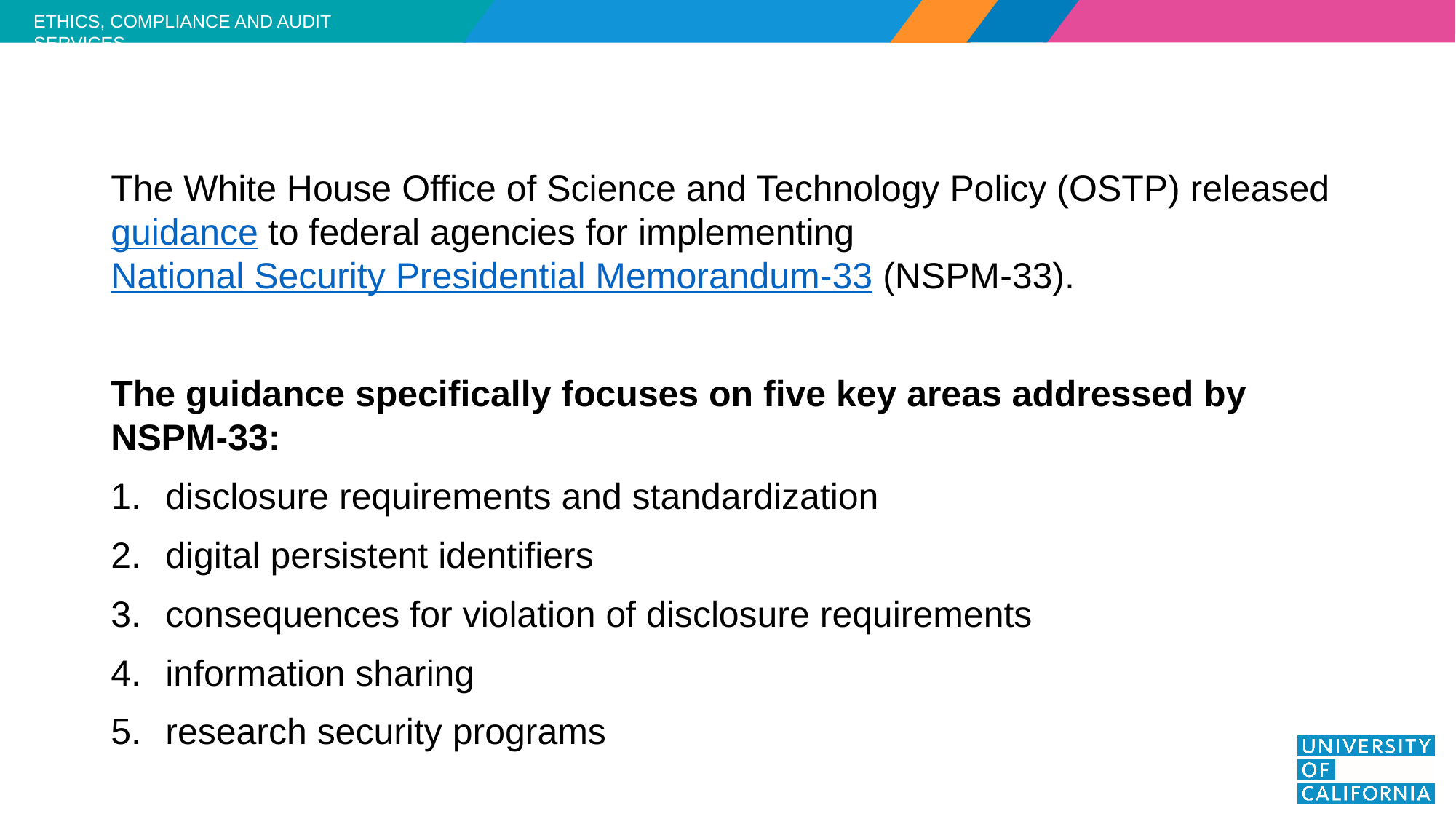

The White House Office of Science and Technology Policy (OSTP) released guidance to federal agencies for implementing National Security Presidential Memorandum-33 (NSPM-33).

The guidance specifically focuses on five key areas addressed by NSPM-33:
disclosure requirements and standardization
digital persistent identifiers
consequences for violation of disclosure requirements
information sharing
research security programs